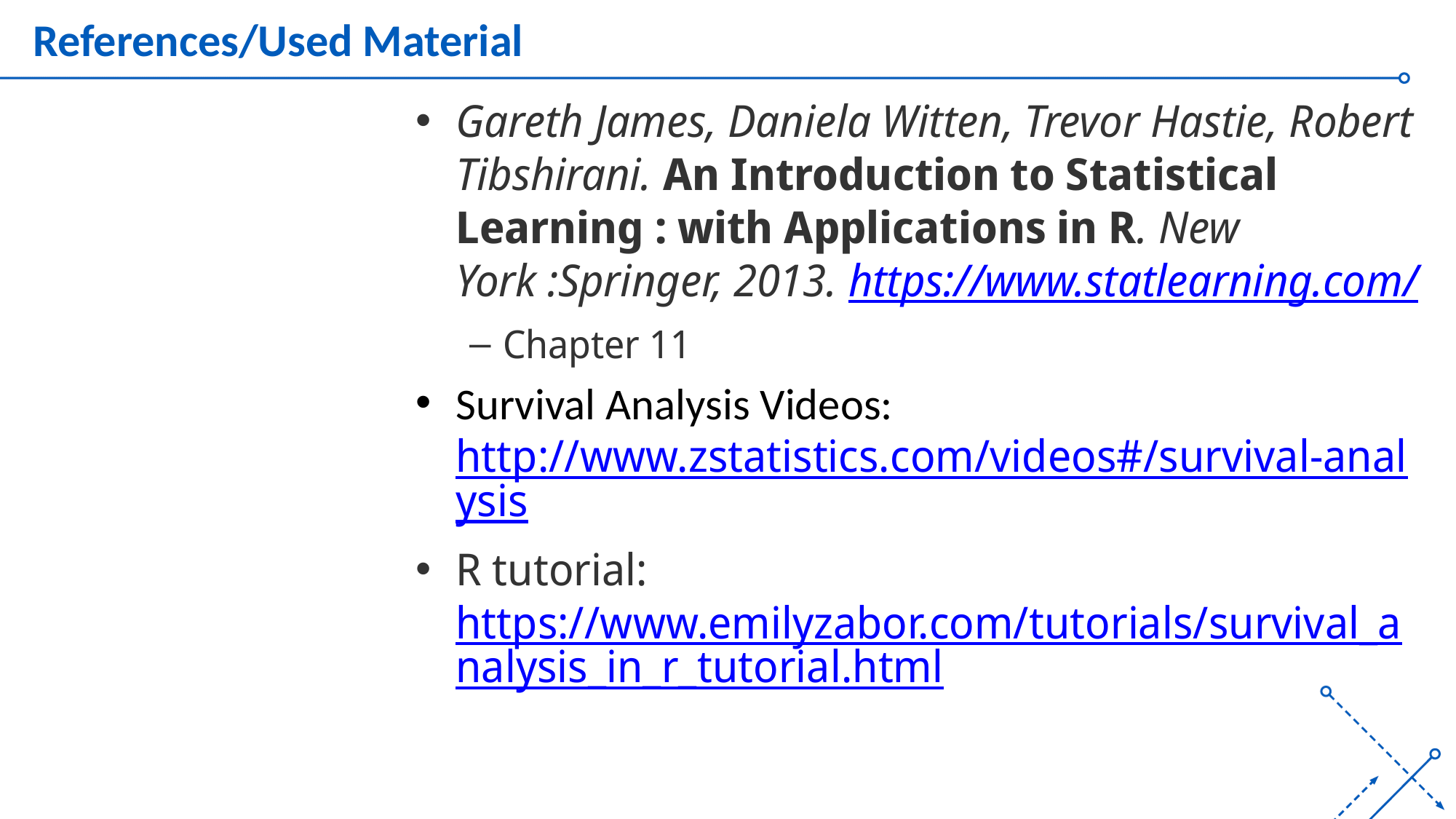

# References/Used Material
Gareth James, Daniela Witten, Trevor Hastie, Robert Tibshirani. An Introduction to Statistical Learning : with Applications in R. New York :Springer, 2013. https://www.statlearning.com/
Chapter 11
Survival Analysis Videos: http://www.zstatistics.com/videos#/survival-analysis
R tutorial: https://www.emilyzabor.com/tutorials/survival_analysis_in_r_tutorial.html